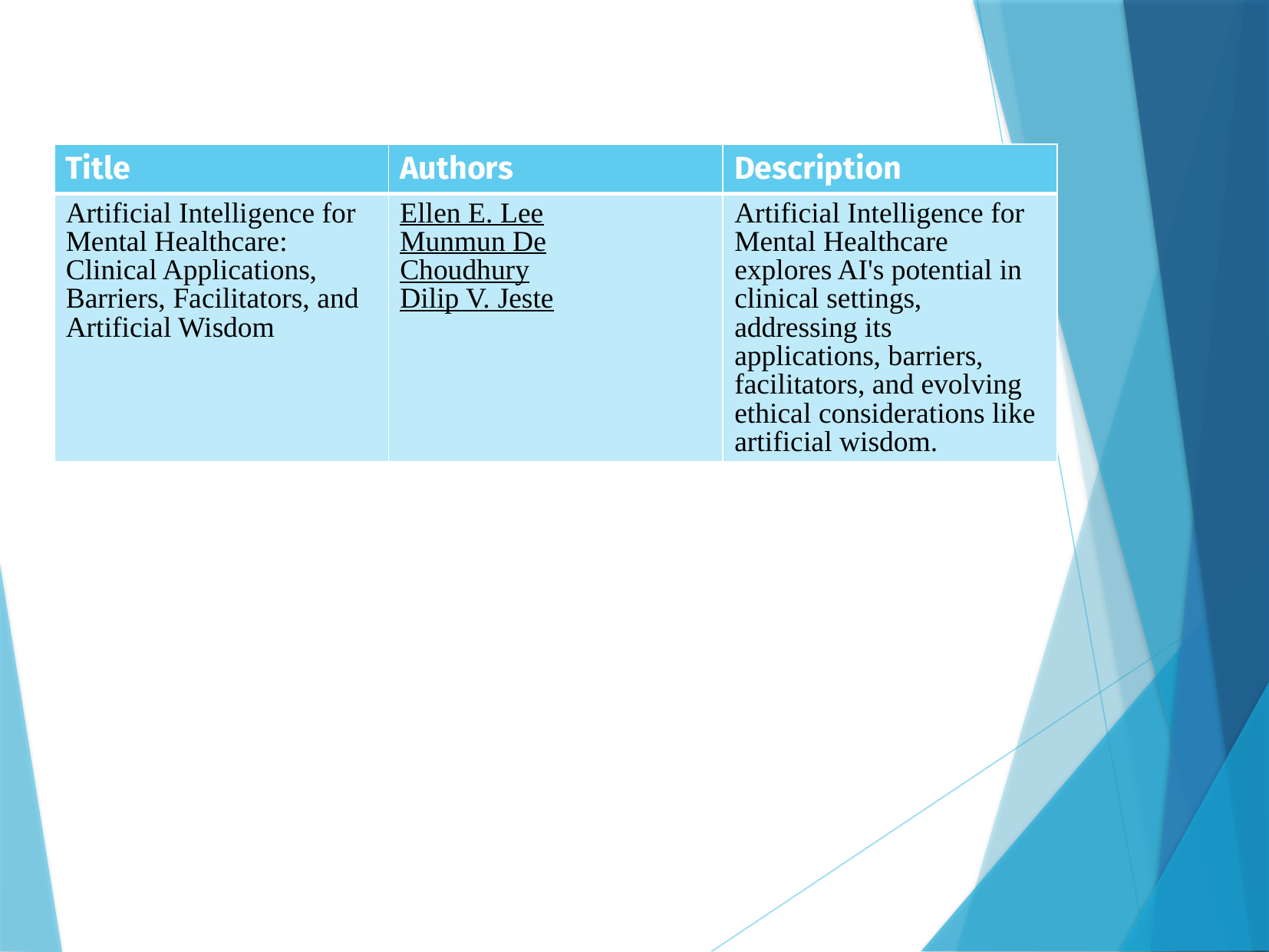

| Title | Authors | Description |
| --- | --- | --- |
| Artificial Intelligence for Mental Healthcare: Clinical Applications, Barriers, Facilitators, and Artificial Wisdom | Ellen E. Lee Munmun De Choudhury Dilip V. Jeste | Artificial Intelligence for Mental Healthcare explores AI's potential in clinical settings, addressing its applications, barriers, facilitators, and evolving ethical considerations like artificial wisdom. |
| --- | --- | --- |